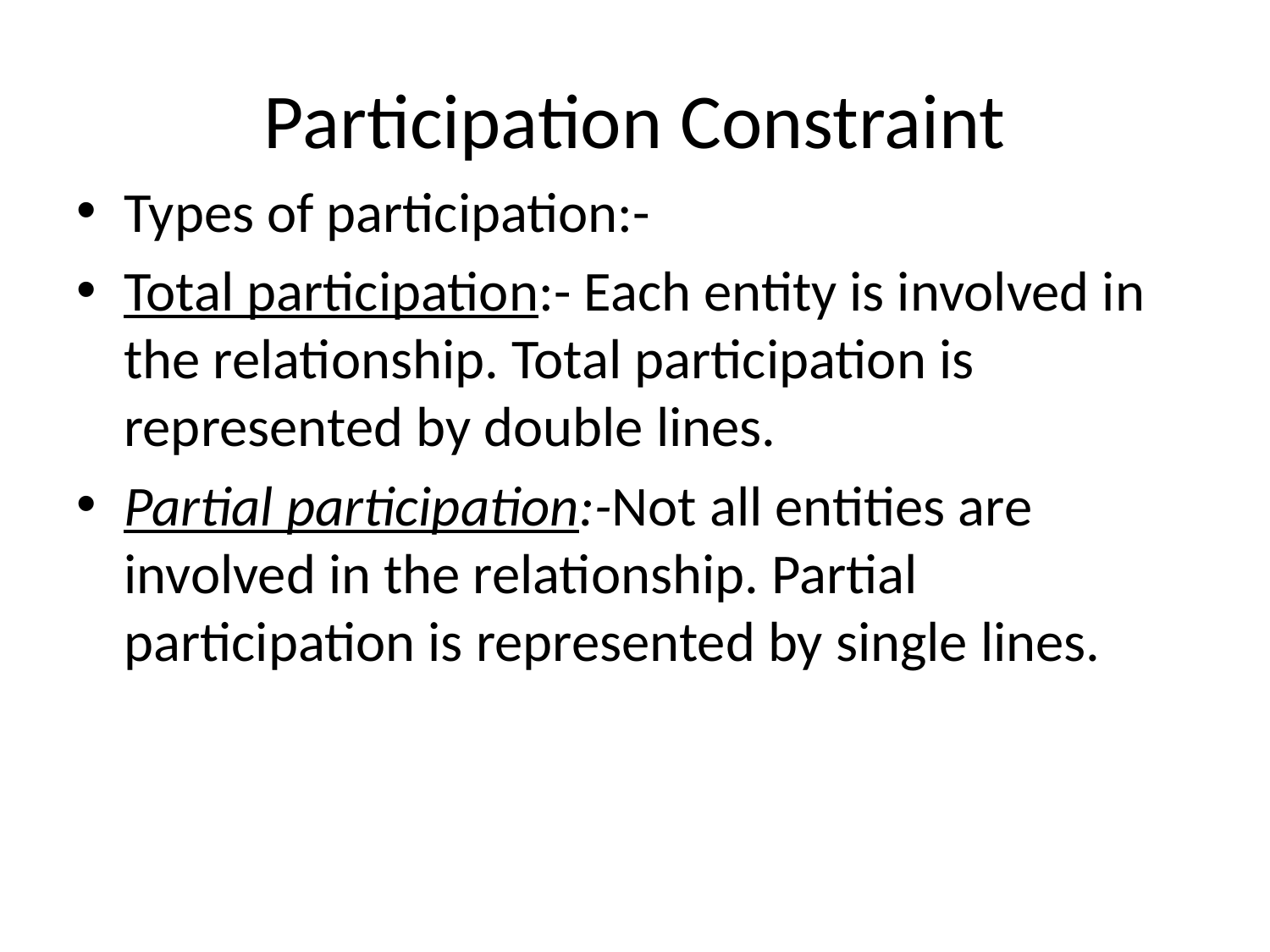

# Participation Constraint
Types of participation:-
Total participation:- Each entity is involved in the relationship. Total participation is represented by double lines.
Partial participation:-Not all entities are involved in the relationship. Partial participation is represented by single lines.